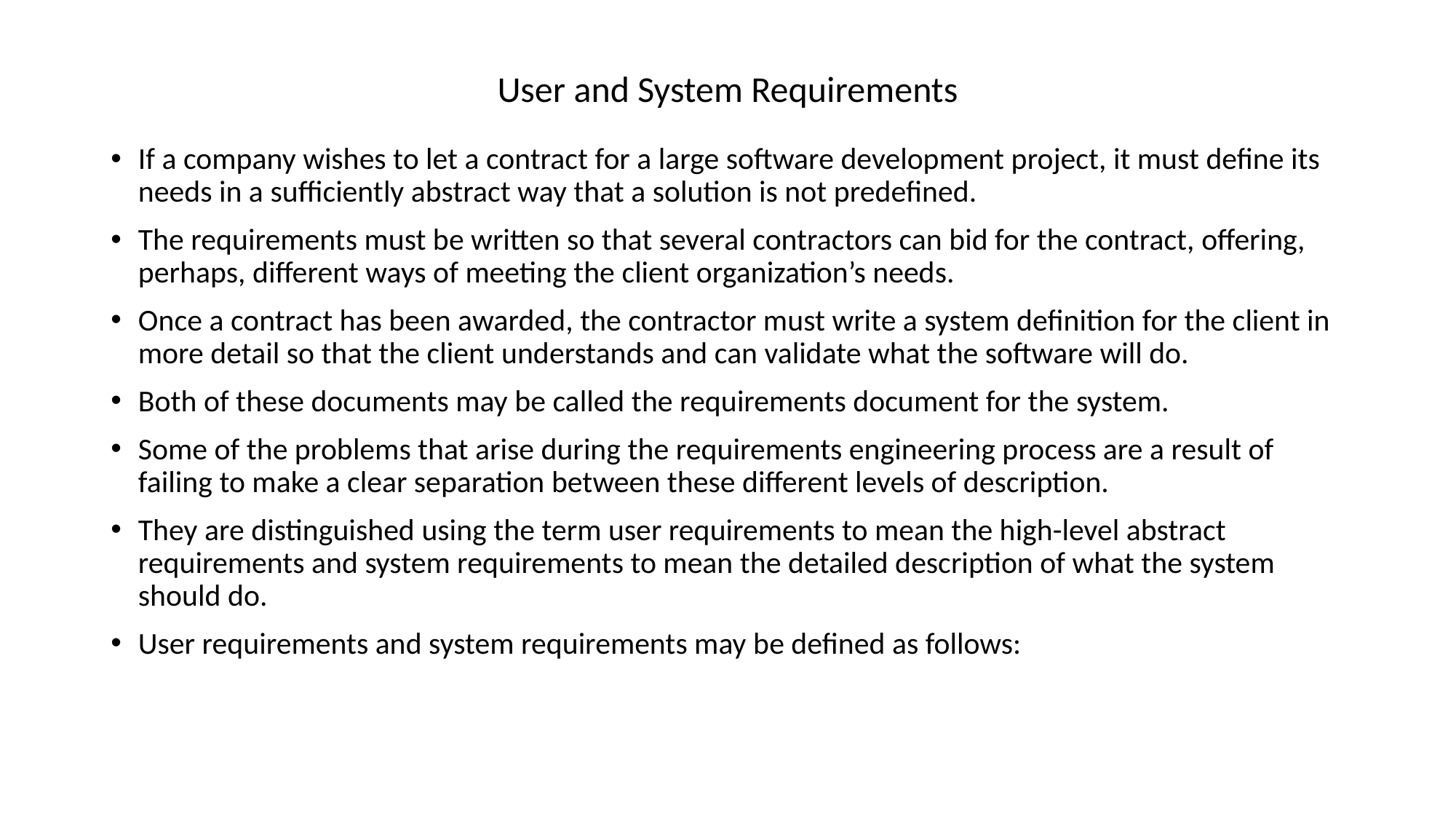

# User and System Requirements
If a company wishes to let a contract for a large software development project, it must define its needs in a sufficiently abstract way that a solution is not predefined.
The requirements must be written so that several contractors can bid for the contract, offering, perhaps, different ways of meeting the client organization’s needs.
Once a contract has been awarded, the contractor must write a system definition for the client in more detail so that the client understands and can validate what the software will do.
Both of these documents may be called the requirements document for the system.
Some of the problems that arise during the requirements engineering process are a result of failing to make a clear separation between these different levels of description.
They are distinguished using the term user requirements to mean the high-level abstract requirements and system requirements to mean the detailed description of what the system should do.
User requirements and system requirements may be defined as follows: